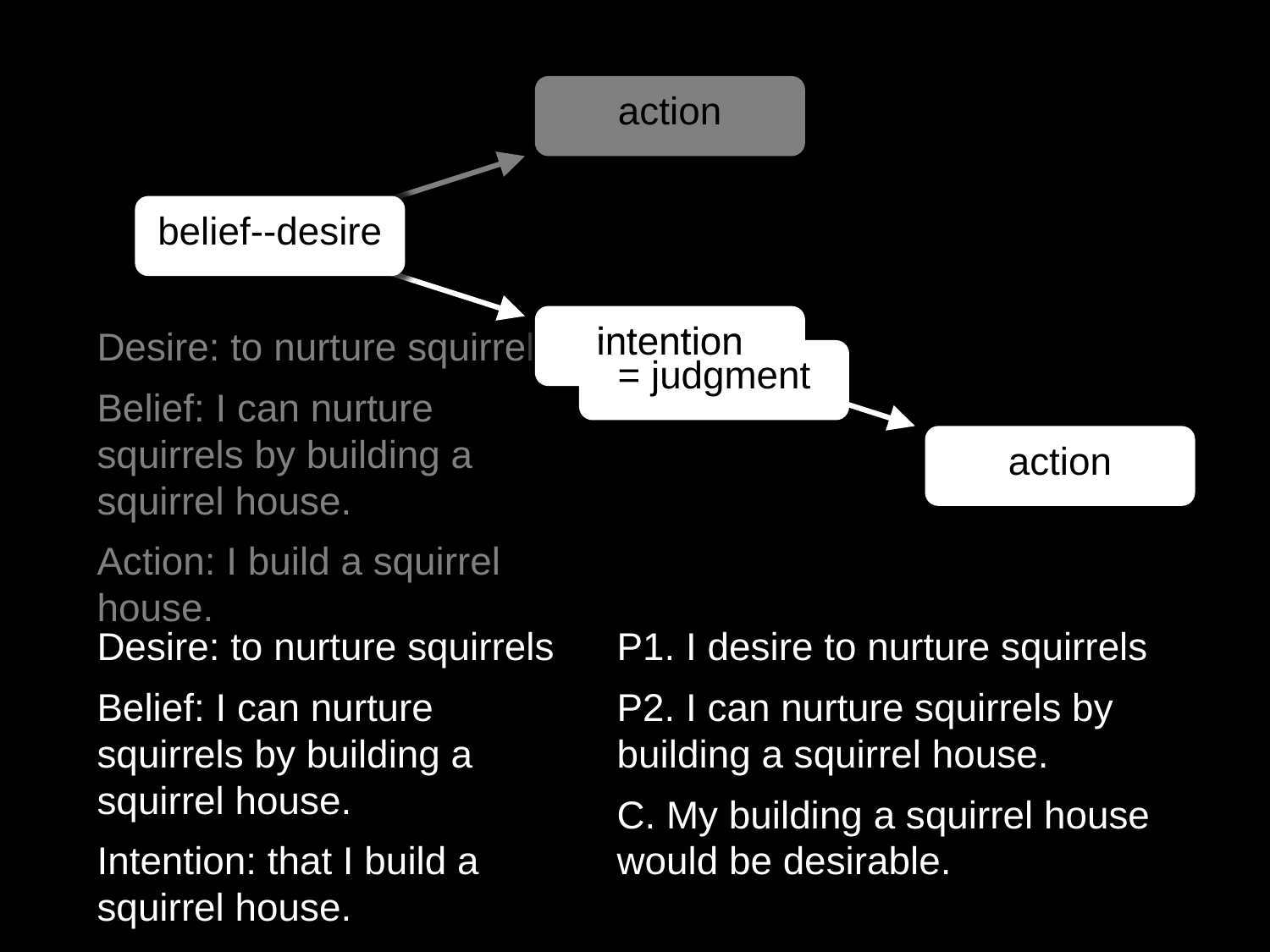

action
belief--desire
intention
intention
Desire: to nurture squirrels
Belief: I can nurture squirrels by building a squirrel house.
Action: I build a squirrel house.
= judgment
action
Desire: to nurture squirrels
Belief: I can nurture squirrels by building a squirrel house.
Intention: that I build a squirrel house.
P1. I desire to nurture squirrels
P2. I can nurture squirrels by building a squirrel house.
C. My building a squirrel house would be desirable.